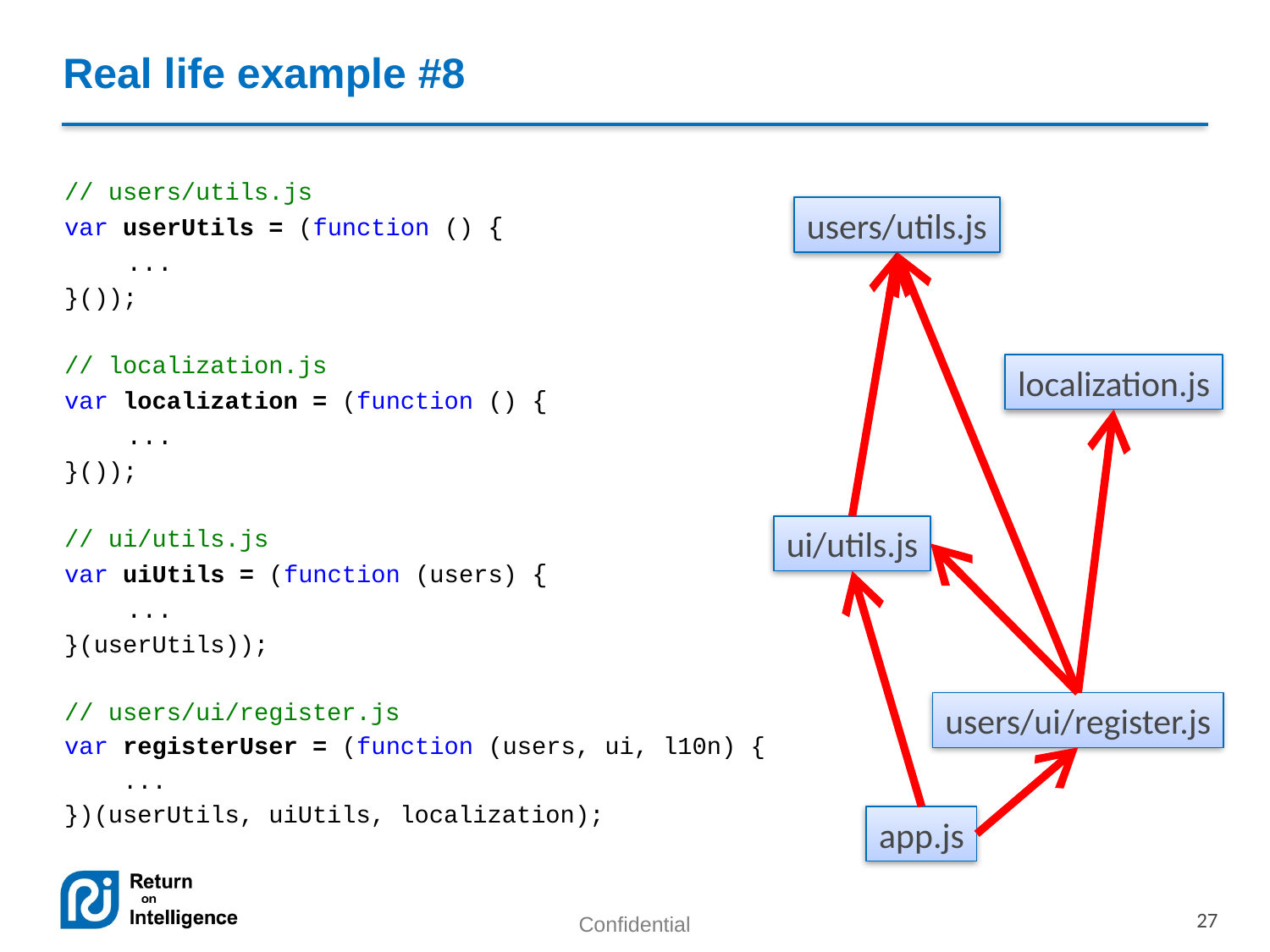

# Real life example #8
// users/utils.js
var userUtils = (function () {
    ...
}());

// localization.js
var localization = (function () {
    ...
}());

// ui/utils.js
var uiUtils = (function (users) {
    ...
}(userUtils));

// users/ui/register.js
var registerUser = (function (users, ui, l10n) {
    ...
})(userUtils, uiUtils, localization);
users/utils.js
localization.js
ui/utils.js
users/ui/register.js
app.js